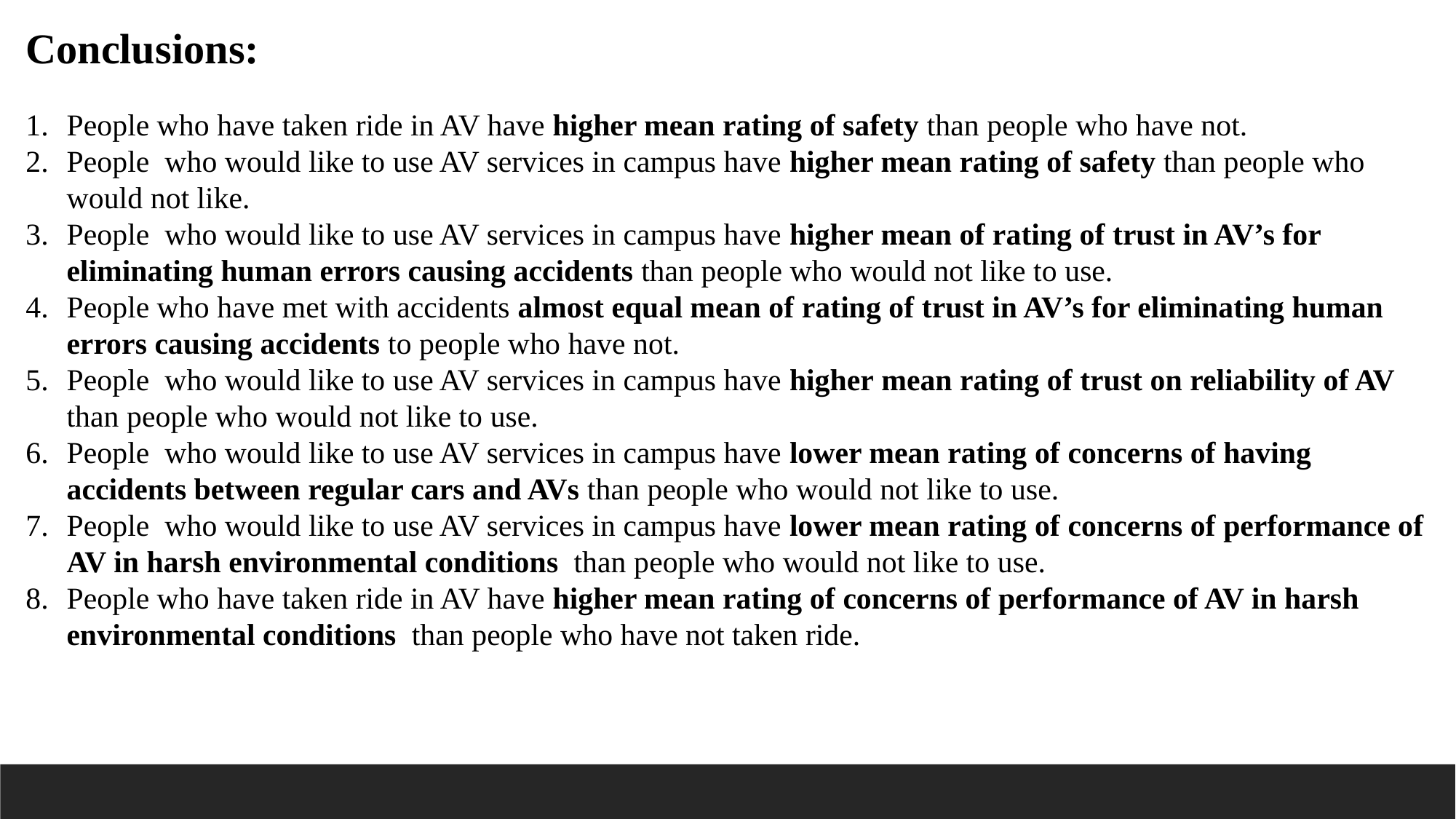

Conclusions:

People who have taken ride in AV have higher mean rating of safety than people who have not.
People  who would like to use AV services in campus have higher mean rating of safety than people who would not like.
People  who would like to use AV services in campus have higher mean of rating of trust in AV’s for eliminating human errors causing accidents than people who would not like to use.
People who have met with accidents almost equal mean of rating of trust in AV’s for eliminating human errors causing accidents to people who have not.
People  who would like to use AV services in campus have higher mean rating of trust on reliability of AV than people who would not like to use.
People  who would like to use AV services in campus have lower mean rating of concerns of having accidents between regular cars and AVs than people who would not like to use.
People  who would like to use AV services in campus have lower mean rating of concerns of performance of AV in harsh environmental conditions  than people who would not like to use.
People who have taken ride in AV have higher mean rating of concerns of performance of AV in harsh environmental conditions  than people who have not taken ride.